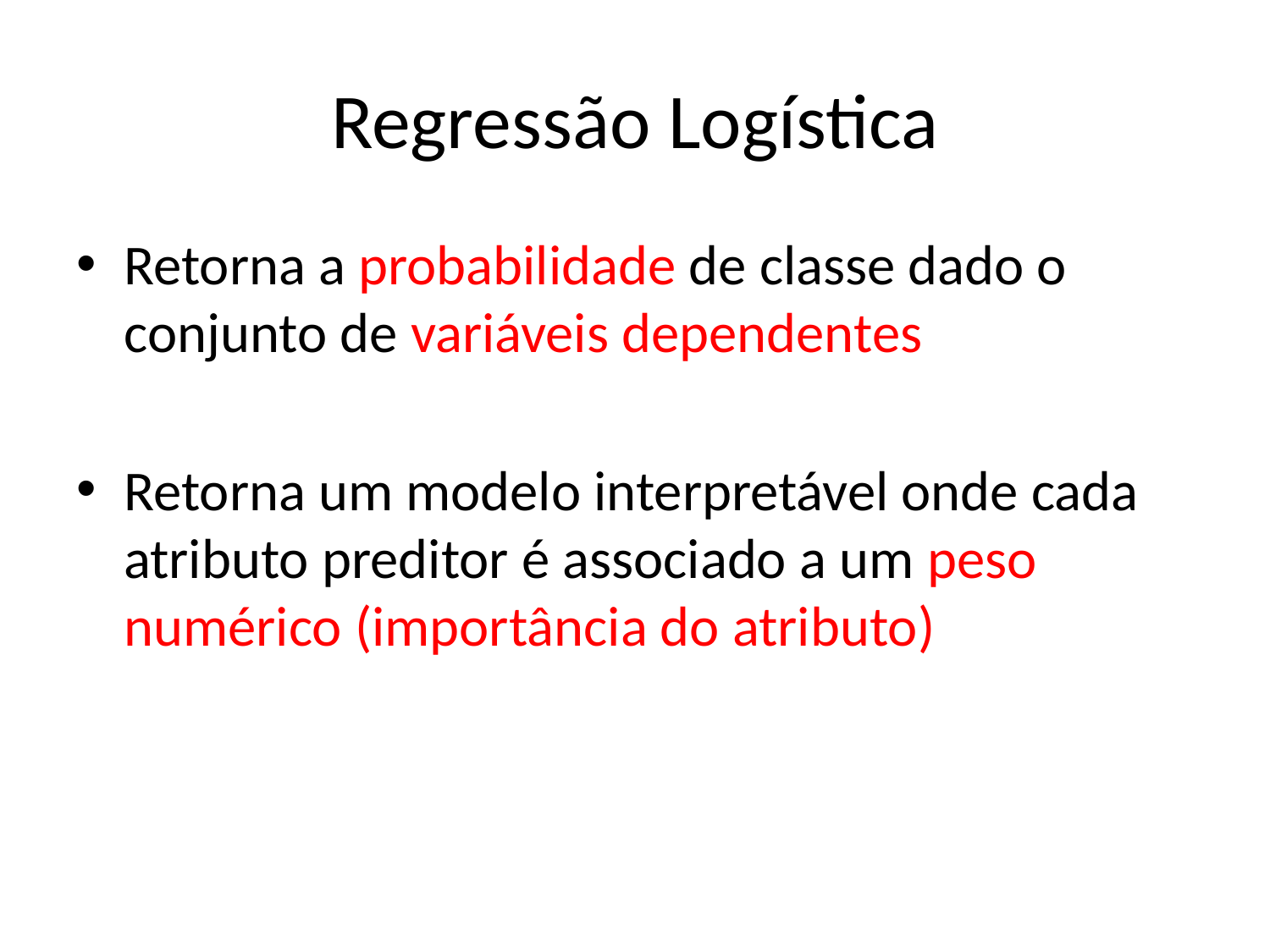

# Regressão Logística
Retorna a probabilidade de classe dado o conjunto de variáveis dependentes

Retorna um modelo interpretável onde cada atributo preditor é associado a um peso numérico (importância do atributo)